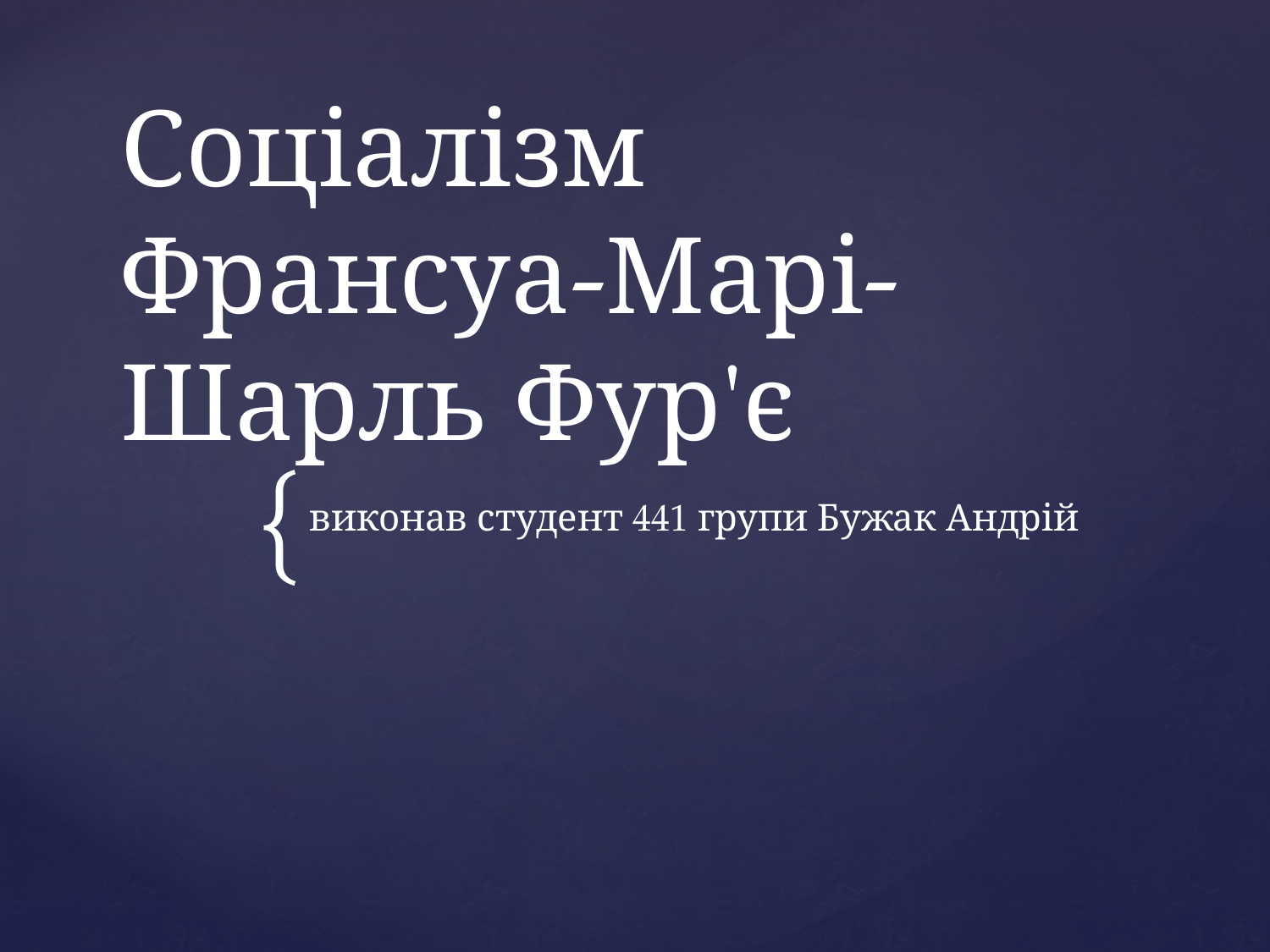

# Соціалізм Франсуа-Марі-Шарль Фур'є
виконав студент 441 групи Бужак Андрій